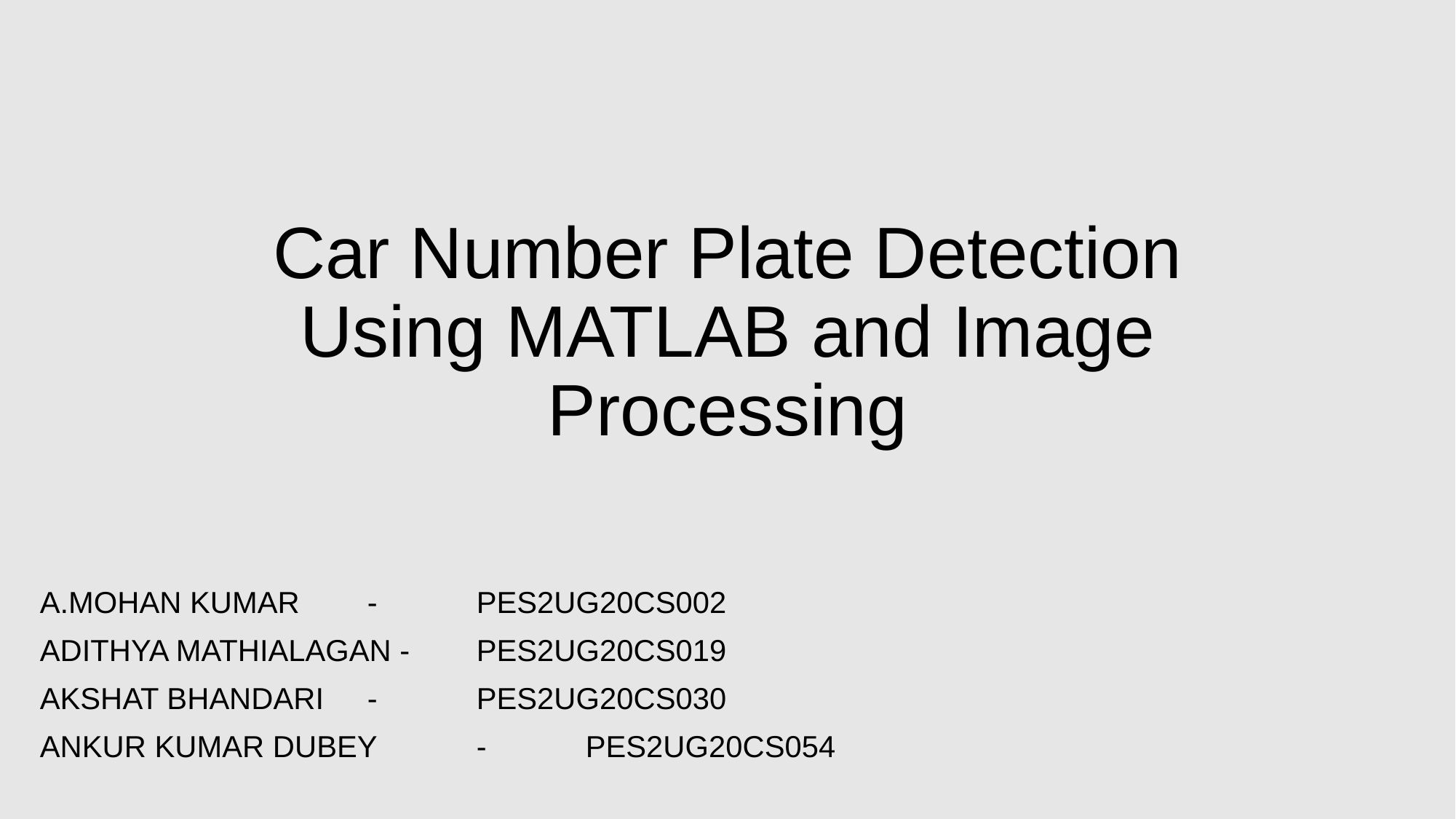

# Car Number Plate Detection Using MATLAB and Image Processing
A.MOHAN KUMAR 	- 	PES2UG20CS002
ADITHYA MATHIALAGAN - 	PES2UG20CS019
AKSHAT BHANDARI	- 	PES2UG20CS030
ANKUR KUMAR DUBEY 	- 	PES2UG20CS054